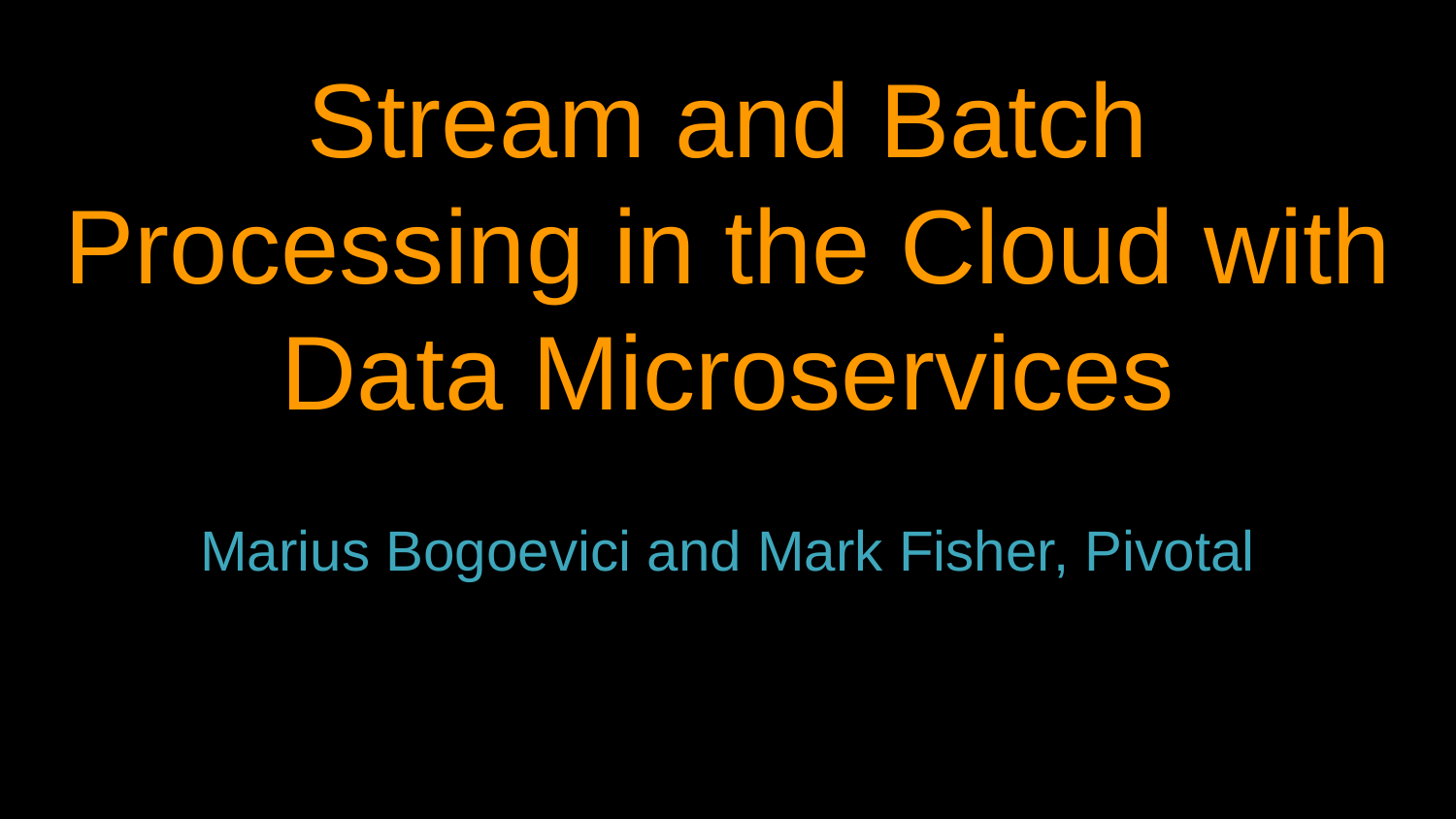

# Stream and Batch Processing in the Cloud with Data Microservices
Marius Bogoevici and Mark Fisher, Pivotal